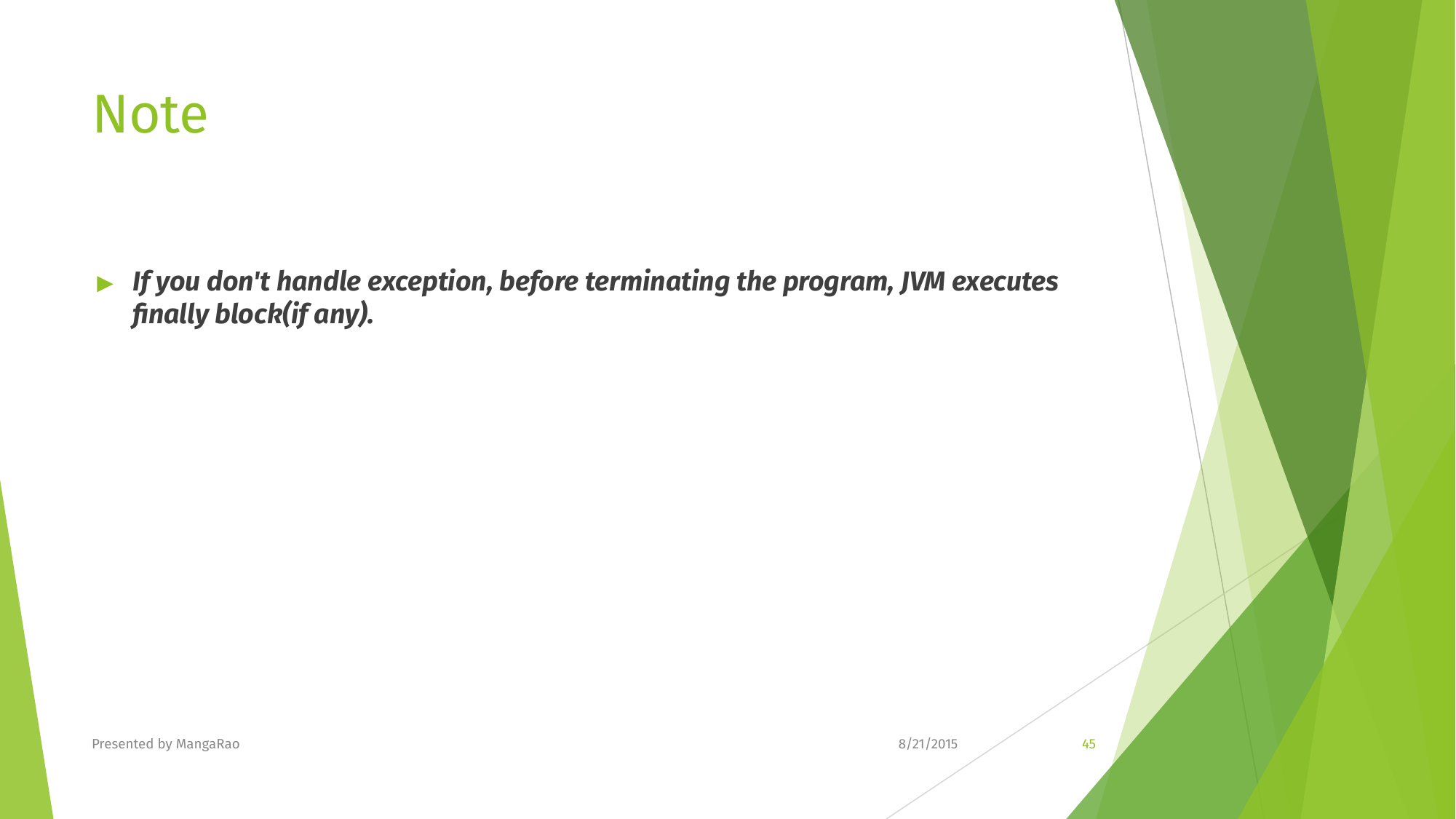

# Note
If you don't handle exception, before terminating the program, JVM executes finally block(if any).
Presented by MangaRao
8/21/2015
45